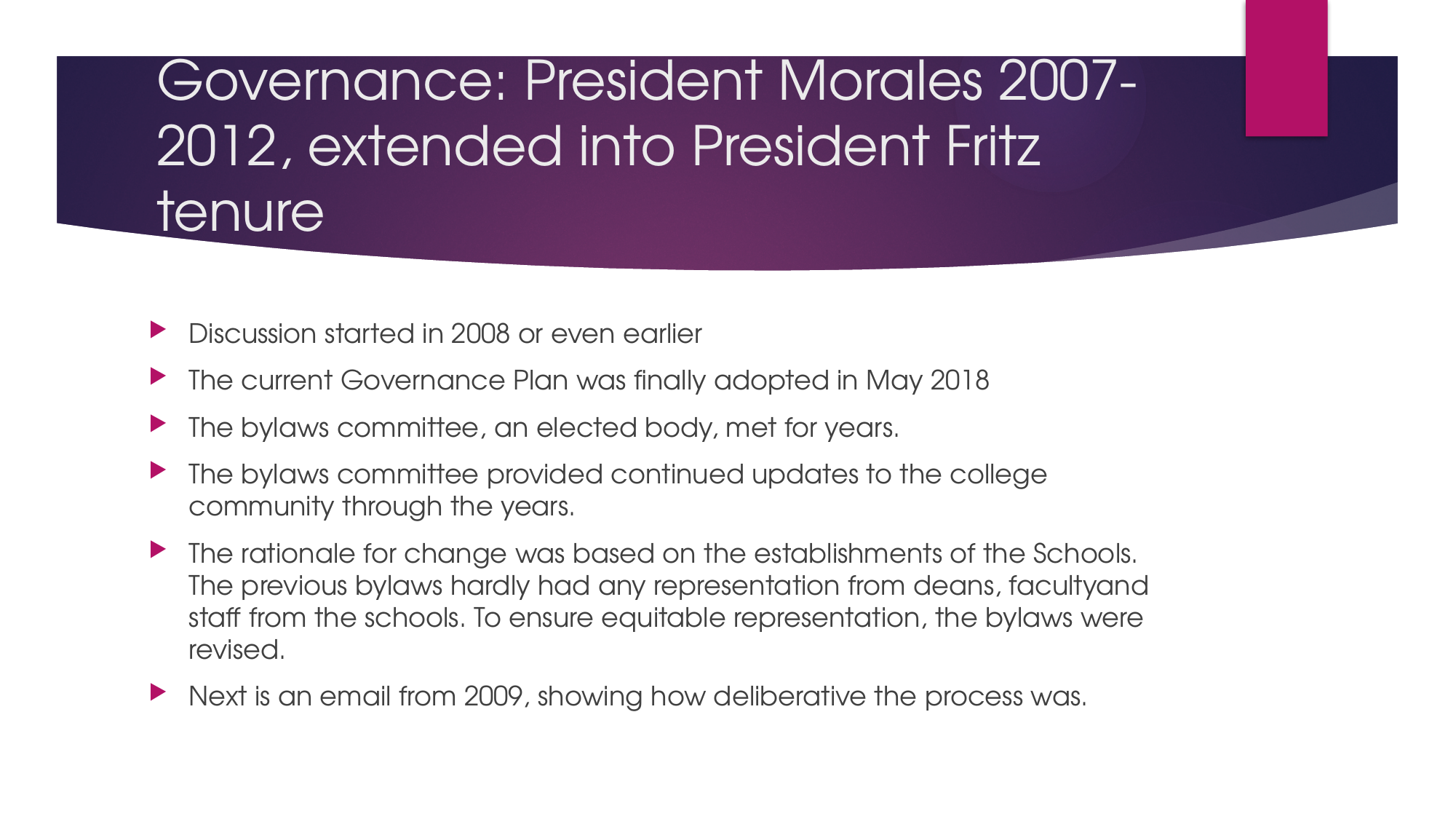

# Governance: President Morales 2007-2012, extended into President Fritz tenure
Discussion started in 2008 or even earlier
The current Governance Plan was finally adopted in May 2018
The bylaws committee, an elected body, met for years.
The bylaws committee provided continued updates to the college community through the years.
The rationale for change was based on the establishments of the Schools.  The previous bylaws hardly had any representation from deans, facultyand staff from the schools. To ensure equitable representation, the bylaws were revised.
Next is an email from 2009, showing how deliberative the process was.